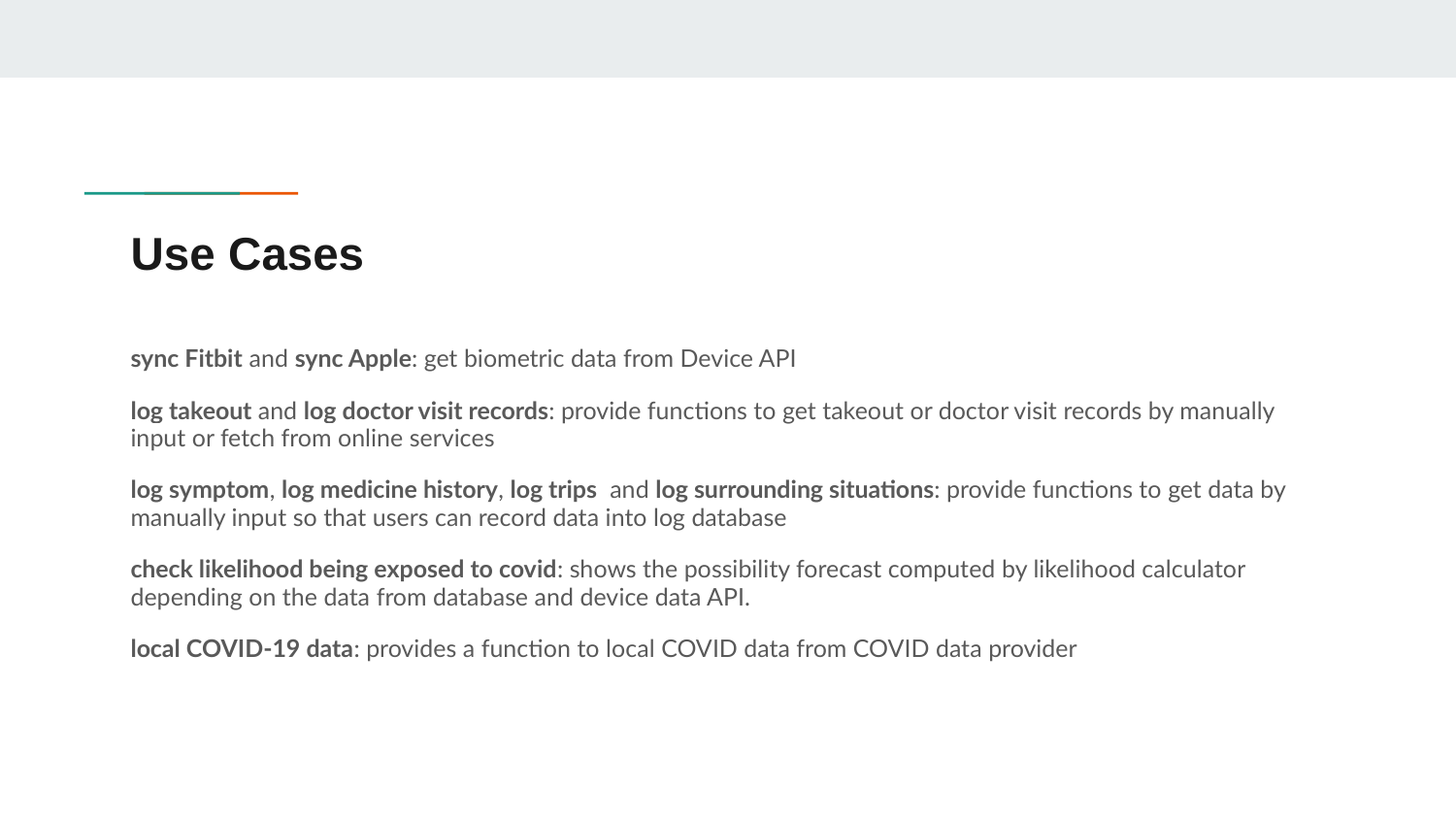

# Use Cases
sync Fitbit and sync Apple: get biometric data from Device API
log takeout and log doctor visit records: provide functions to get takeout or doctor visit records by manually input or fetch from online services
log symptom, log medicine history, log trips  and log surrounding situations: provide functions to get data by manually input so that users can record data into log database
check likelihood being exposed to covid: shows the possibility forecast computed by likelihood calculator depending on the data from database and device data API.
local COVID-19 data: provides a function to local COVID data from COVID data provider